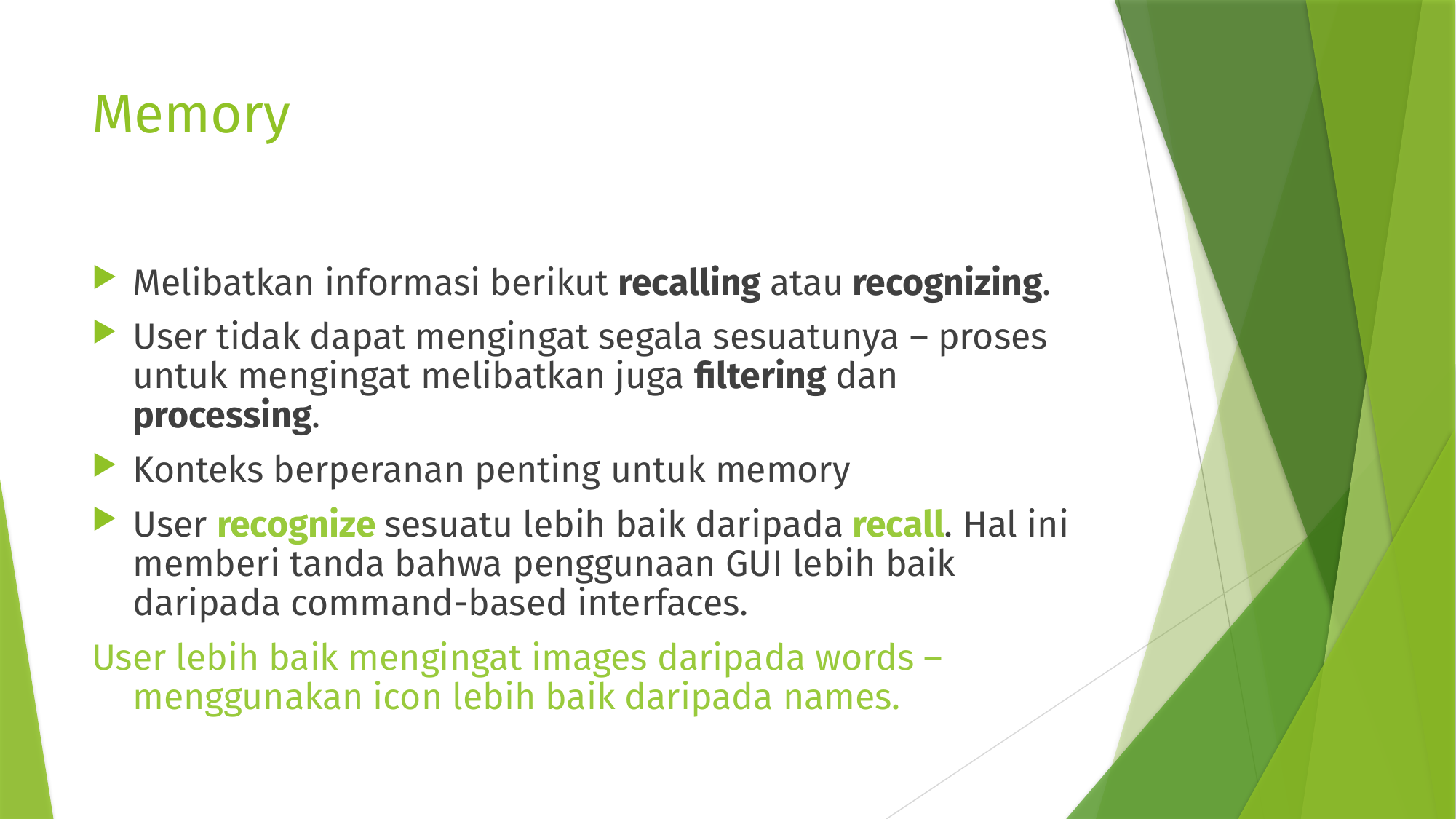

# Memory
Melibatkan informasi berikut recalling atau recognizing.
User tidak dapat mengingat segala sesuatunya – proses untuk mengingat melibatkan juga filtering dan processing.
Konteks berperanan penting untuk memory
User recognize sesuatu lebih baik daripada recall. Hal ini memberi tanda bahwa penggunaan GUI lebih baik daripada command-based interfaces.
User lebih baik mengingat images daripada words – menggunakan icon lebih baik daripada names.